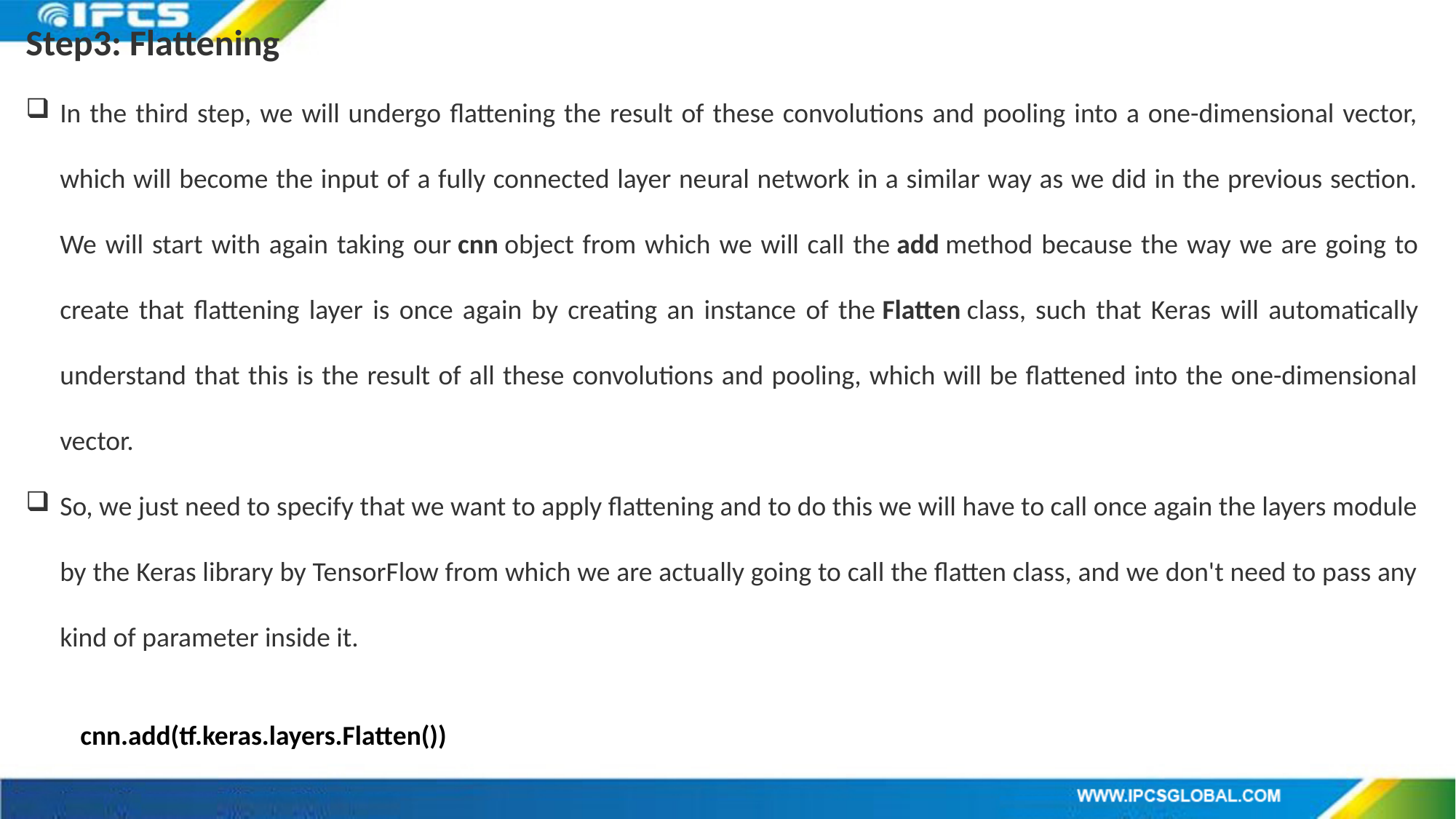

Step3: Flattening
In the third step, we will undergo flattening the result of these convolutions and pooling into a one-dimensional vector, which will become the input of a fully connected layer neural network in a similar way as we did in the previous section. We will start with again taking our cnn object from which we will call the add method because the way we are going to create that flattening layer is once again by creating an instance of the Flatten class, such that Keras will automatically understand that this is the result of all these convolutions and pooling, which will be flattened into the one-dimensional vector.
So, we just need to specify that we want to apply flattening and to do this we will have to call once again the layers module by the Keras library by TensorFlow from which we are actually going to call the flatten class, and we don't need to pass any kind of parameter inside it.

cnn.add(tf.keras.layers.Flatten())